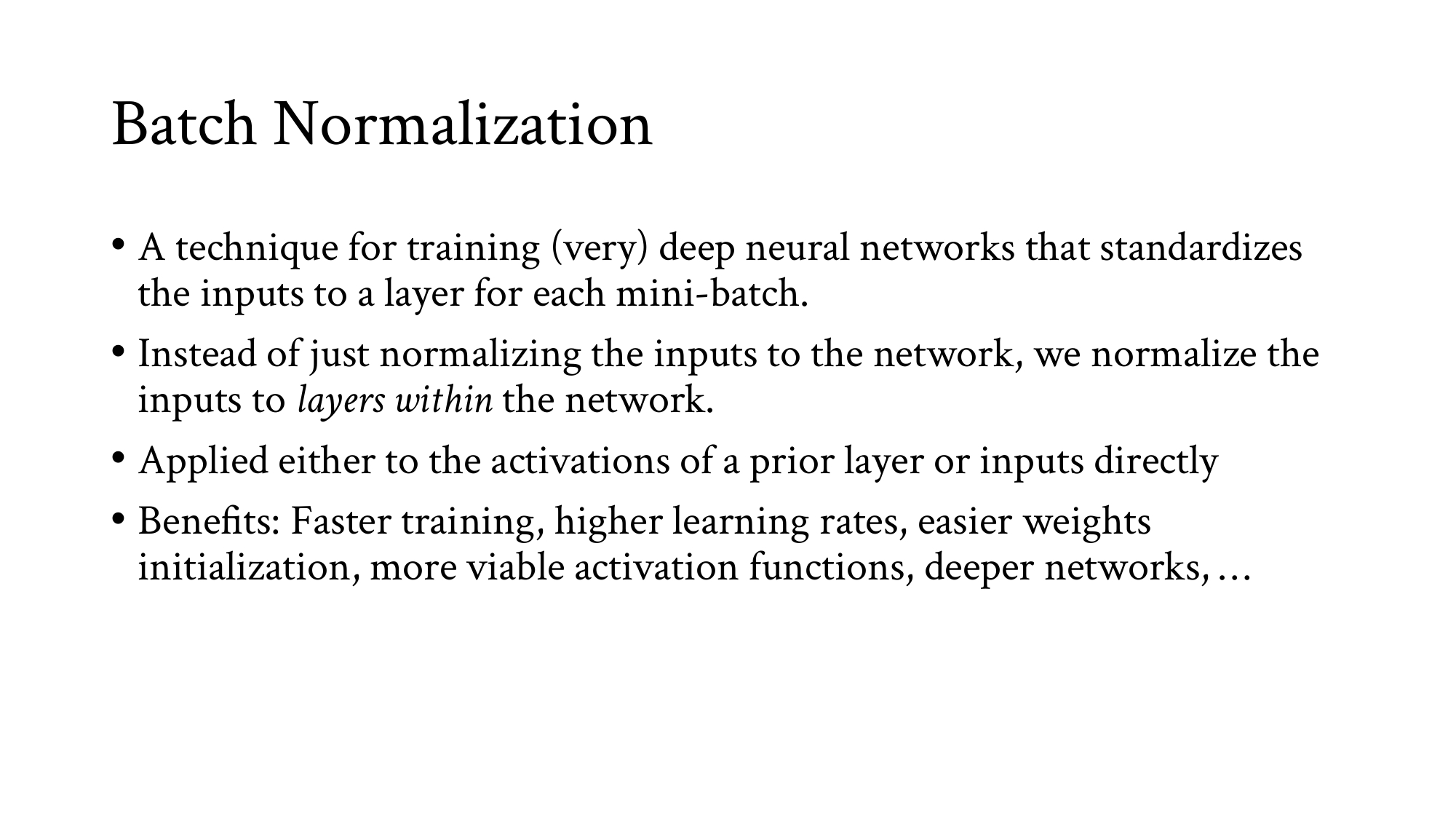

# Batch Normalization
A technique for training (very) deep neural networks that standardizes the inputs to a layer for each mini-batch.
Instead of just normalizing the inputs to the network, we normalize the inputs to layers within the network.
Applied either to the activations of a prior layer or inputs directly
Benefits: Faster training, higher learning rates, easier weights initialization, more viable activation functions, deeper networks, …